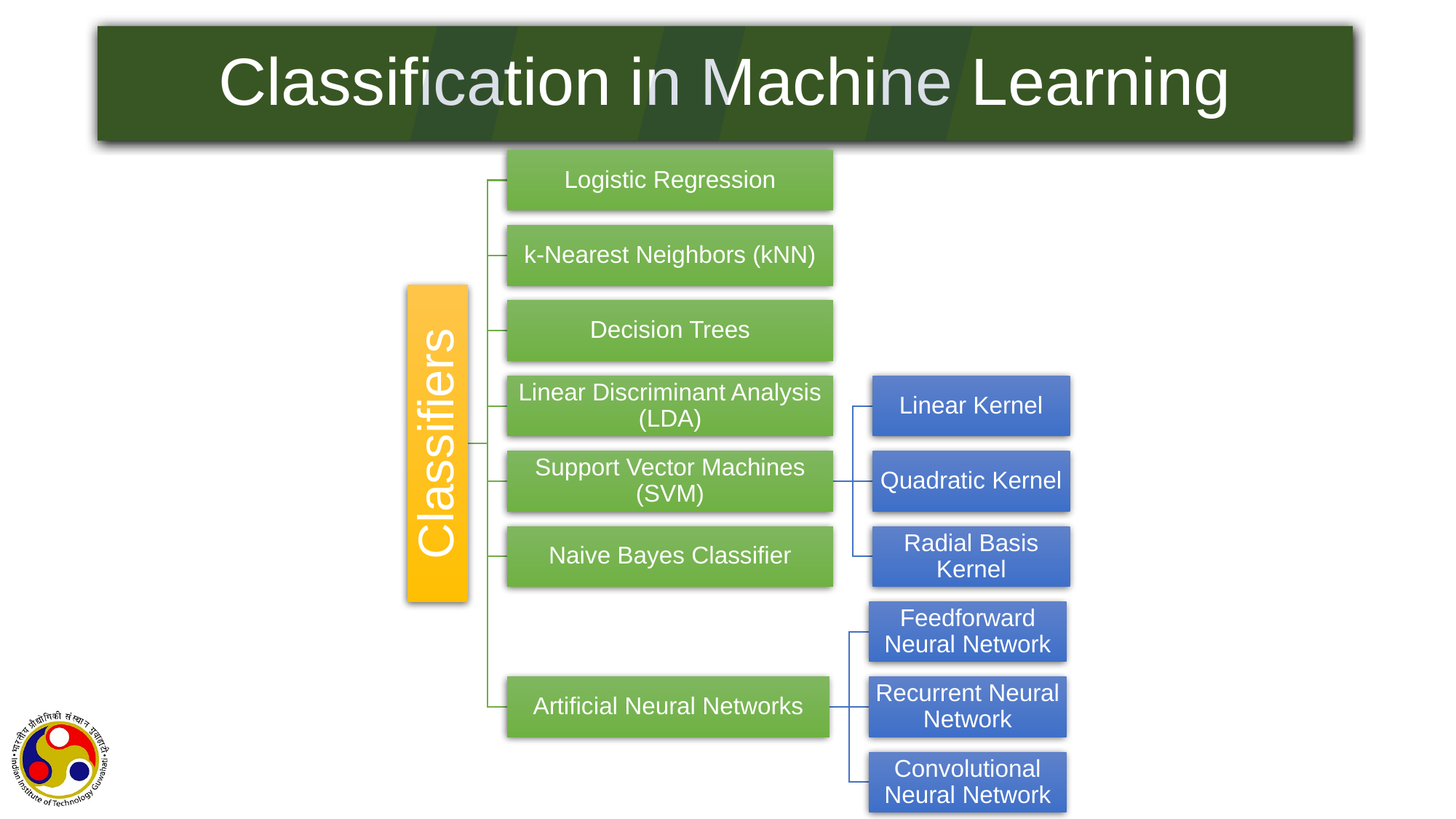

Classification in Machine Learning

Classifiers
Logistic Regression
k-Nearest Neighbors (kNN)
Decision Trees
Linear Discriminant Analysis (LDA)
Support Vector Machines (SVM)
Linear Kernel
Quadratic Kernel
Radial Basis Kernel
Naive Bayes Classifier
Artificial Neural Networks
Feedforward Neural Network
Recurrent Neural Network
Convolutional Neural Network